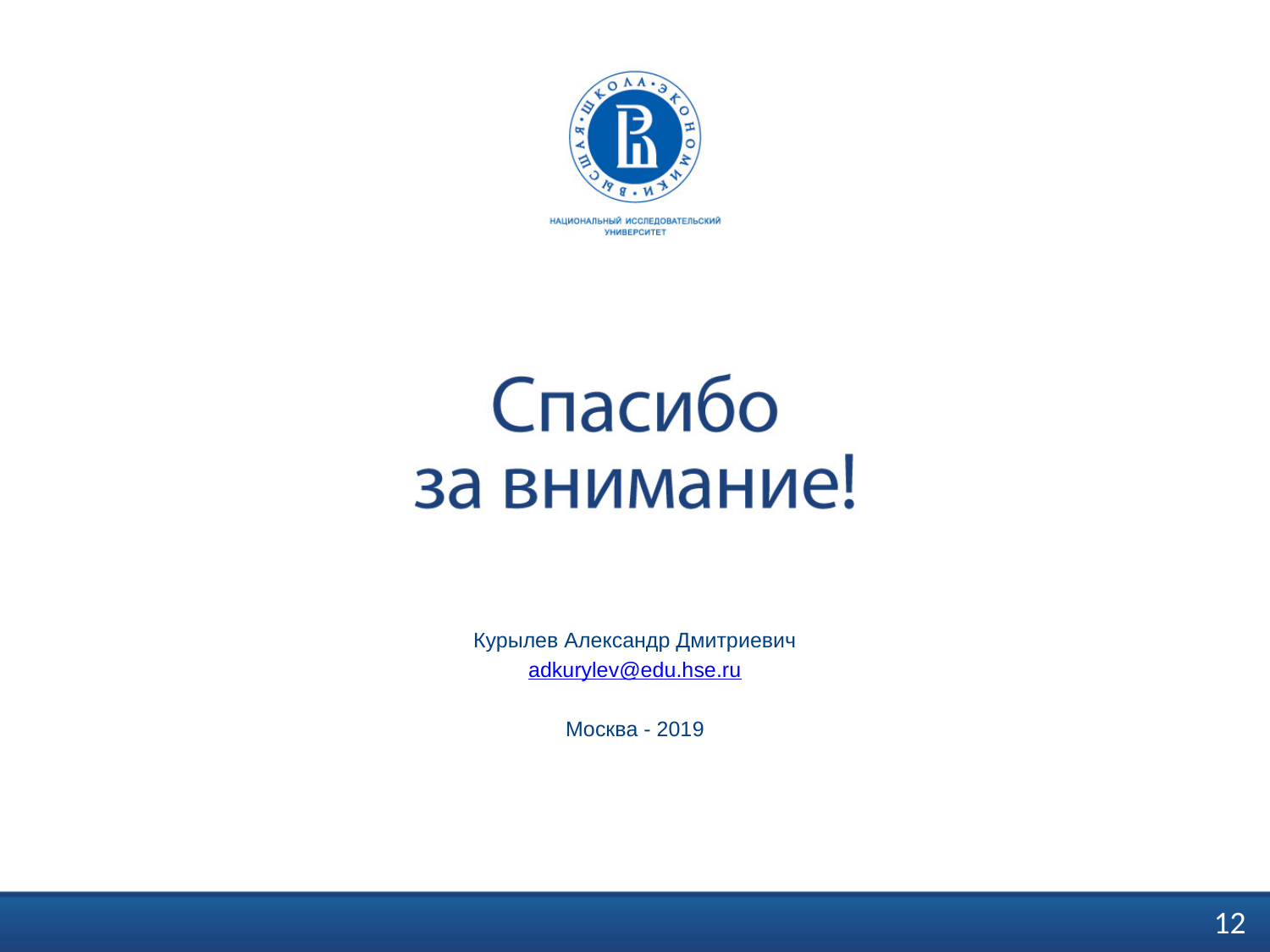

Курылев Александр Дмитриевич
adkurylev@edu.hse.ru

Москва - 2019
12